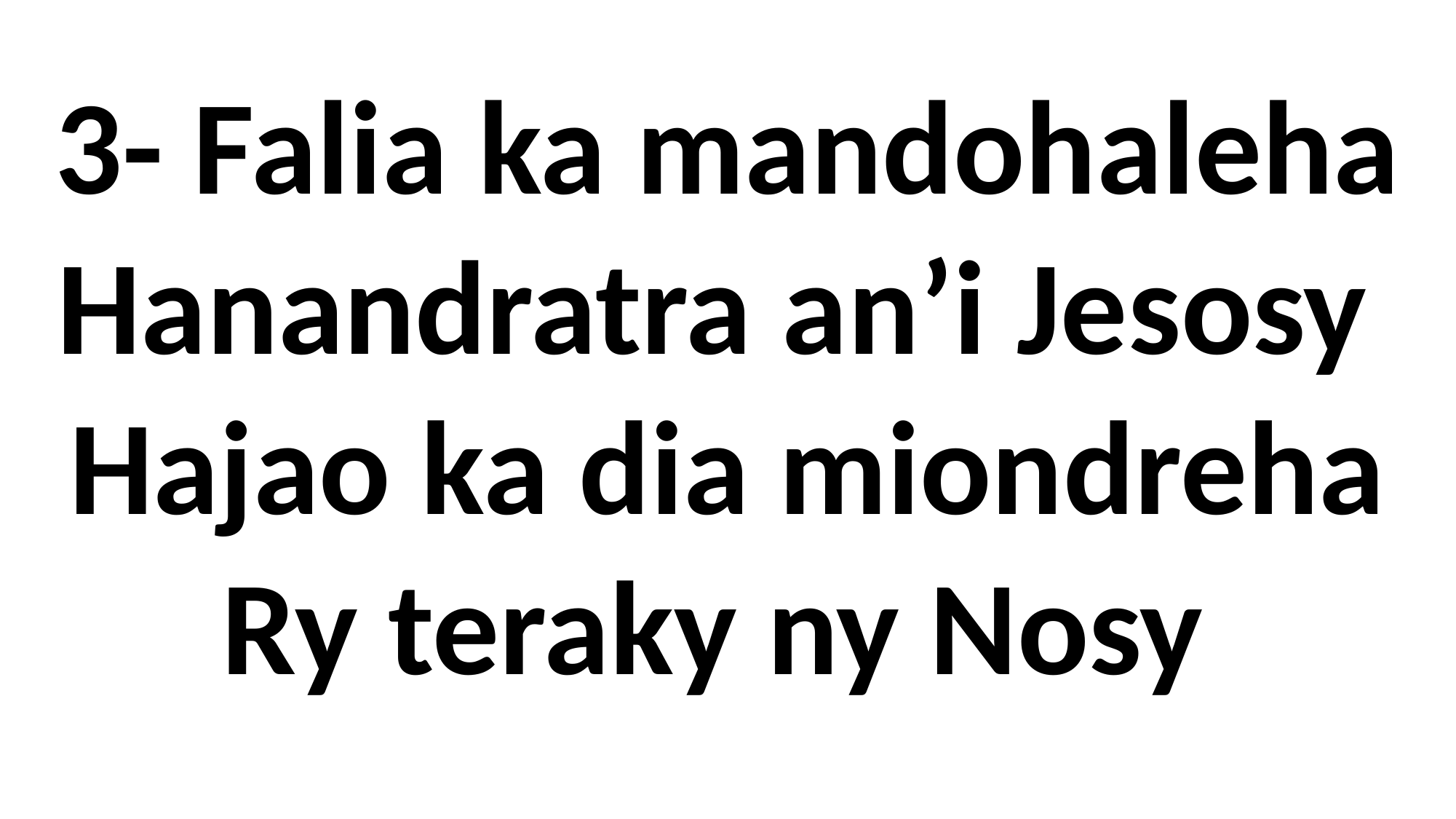

3- Falia ka mandohaleha
Hanandratra an’i Jesosy
Hajao ka dia miondreha
Ry teraky ny Nosy